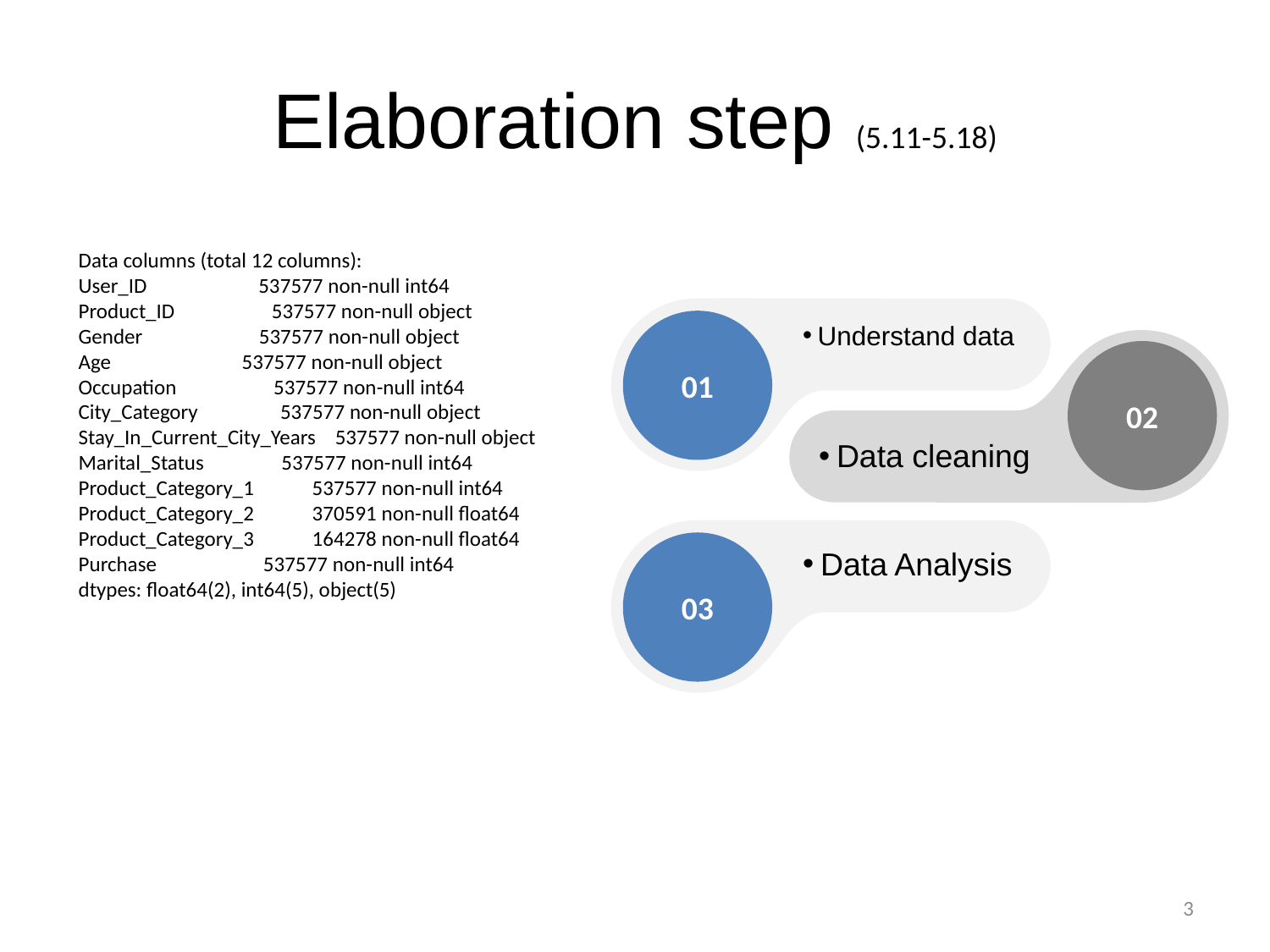

# Elaboration step (5.11-5.18)
Data columns (total 12 columns):
User_ID                       537577 non-null int64
Product_ID                    537577 non-null object
Gender                        537577 non-null object
Age                           537577 non-null object
Occupation                    537577 non-null int64
City_Category                 537577 non-null object
Stay_In_Current_City_Years    537577 non-null object
Marital_Status                537577 non-null int64
Product_Category_1            537577 non-null int64
Product_Category_2            370591 non-null float64
Product_Category_3            164278 non-null float64
Purchase                      537577 non-null int64
dtypes: float64(2), int64(5), object(5)

Understand data

01

02

Data cleaning

Data Analysis
03

3